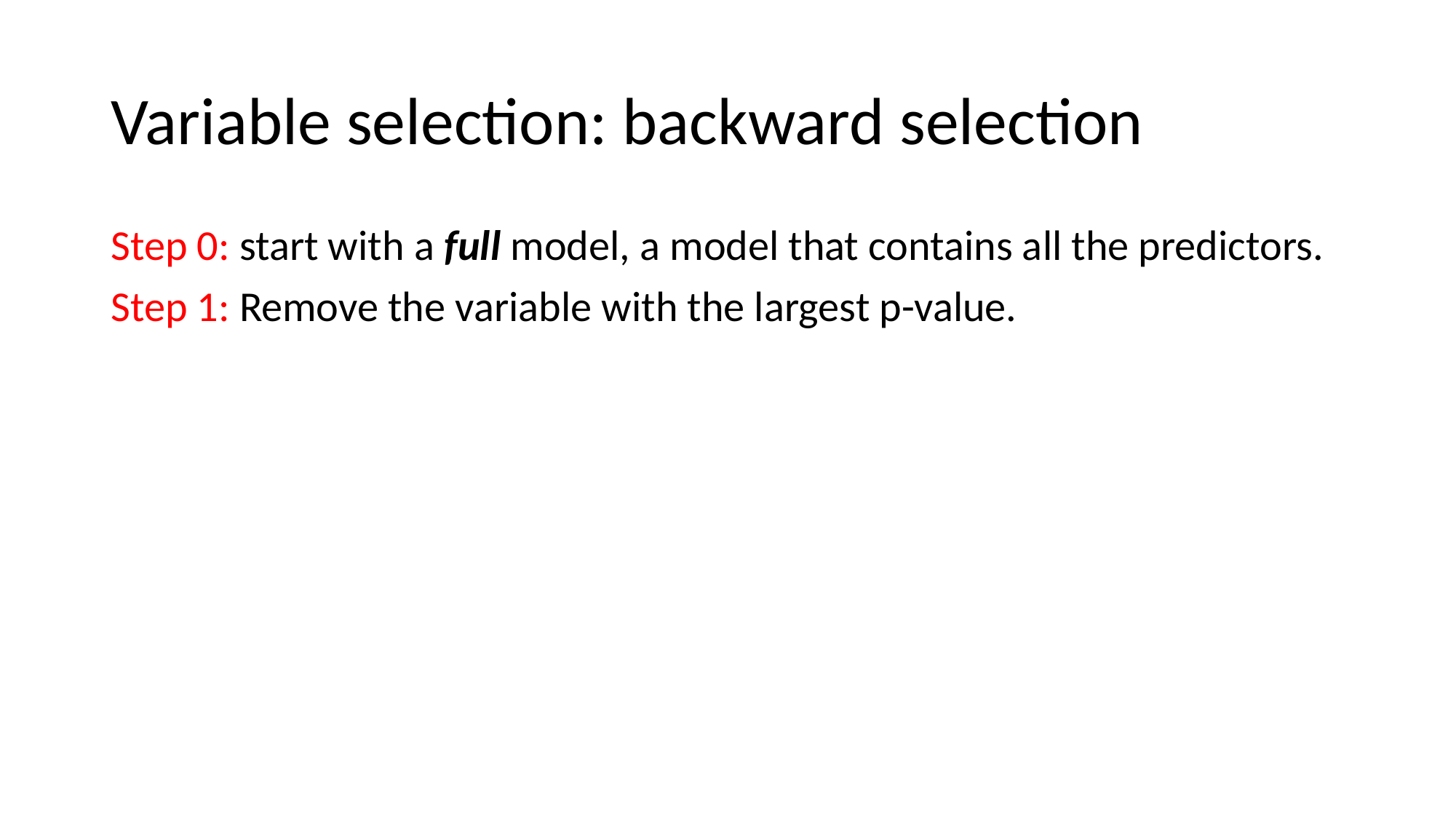

# Variable selection: backward selection
Step 0: start with a full model, a model that contains all the predictors.
Step 1: Remove the variable with the largest p-value.